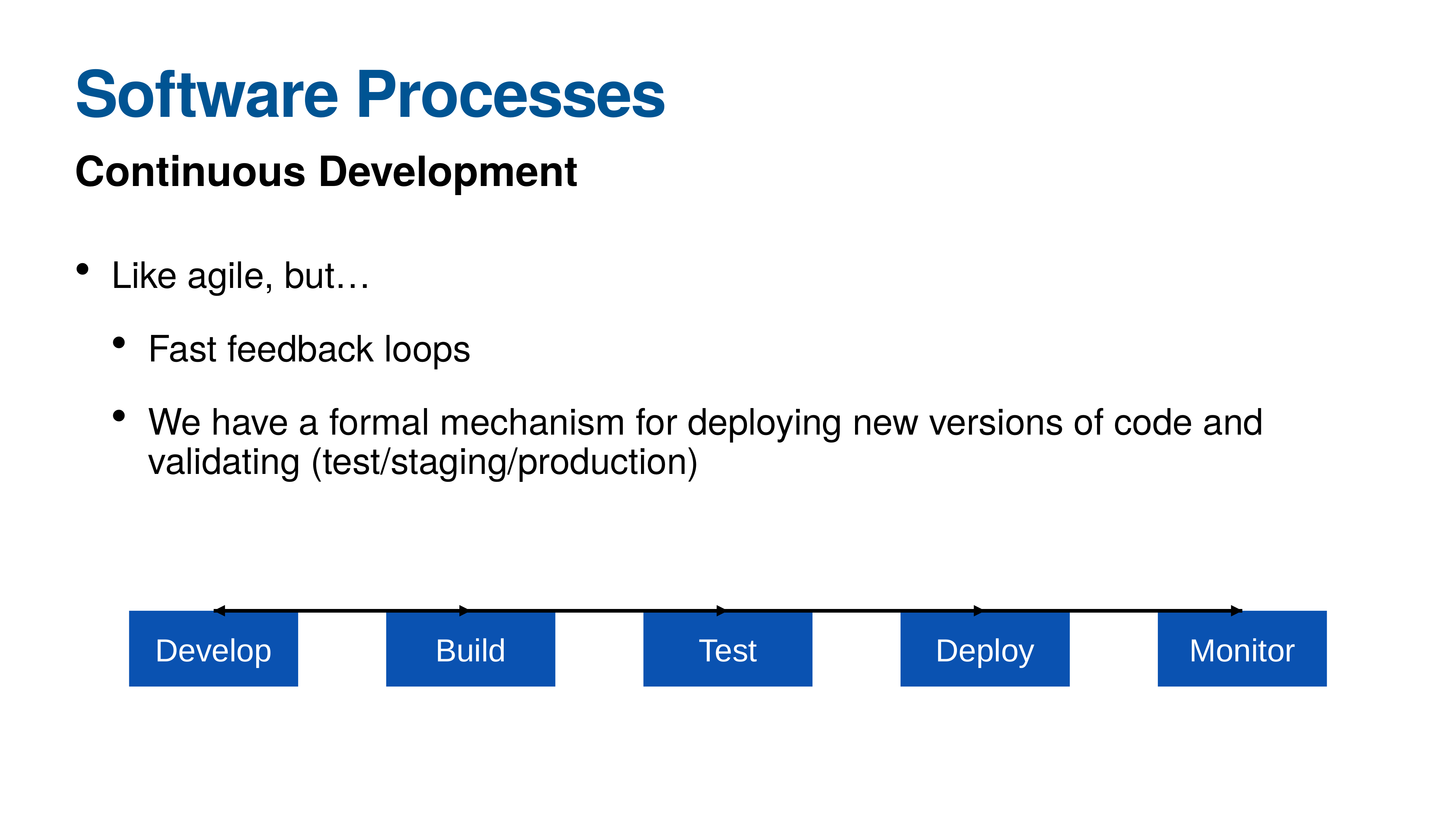

# Software Processes
Continuous Development
Like agile, but…
Fast feedback loops
We have a formal mechanism for deploying new versions of code and validating (test/staging/production)
Develop
Build
Test
Deploy
Monitor